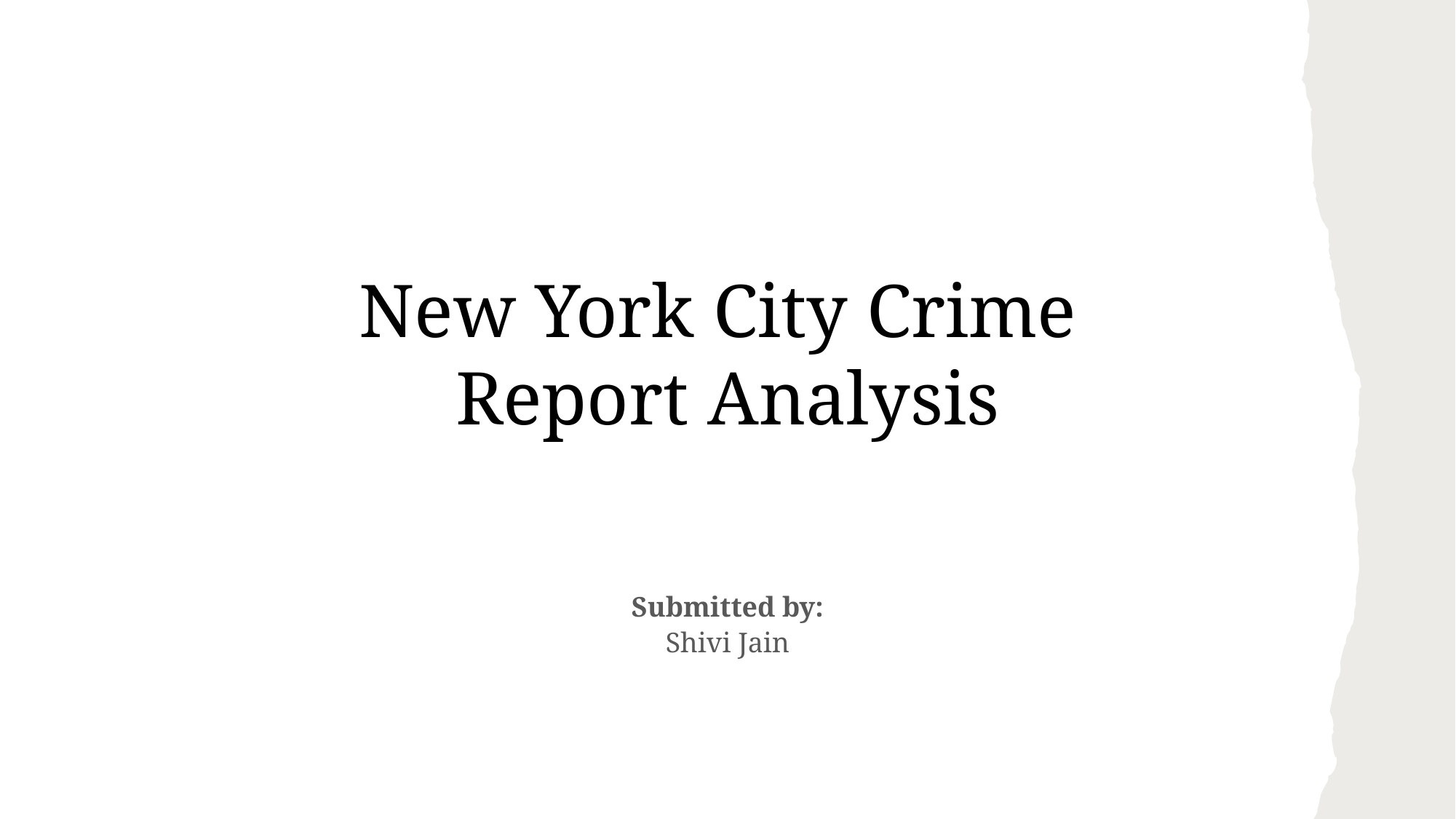

New York City Crime
Report Analysis

Submitted by:
Shivi Jain